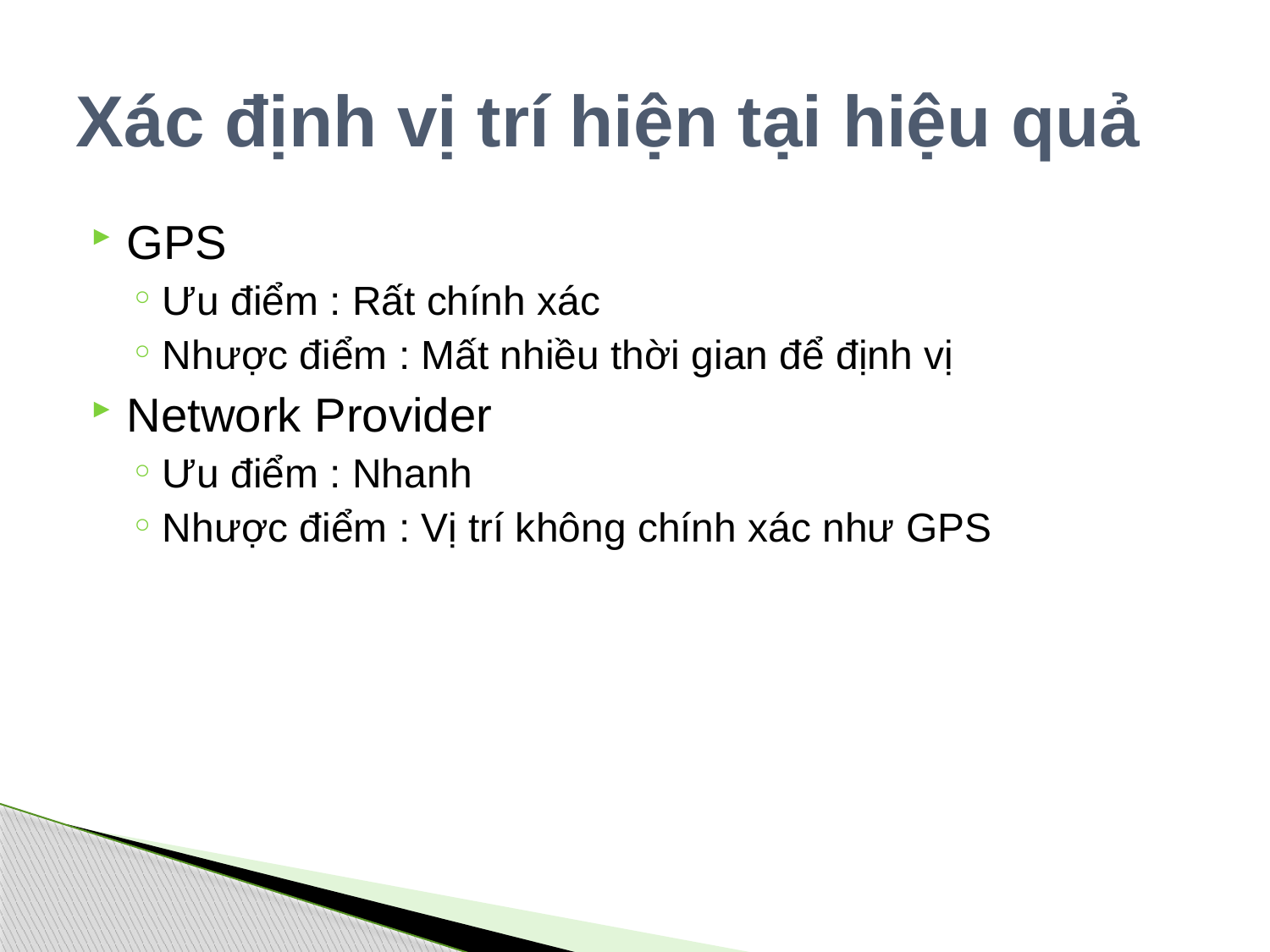

# Xác định vị trí hiện tại hiệu quả
GPS
Ưu điểm : Rất chính xác
Nhược điểm : Mất nhiều thời gian để định vị
Network Provider
Ưu điểm : Nhanh
Nhược điểm : Vị trí không chính xác như GPS